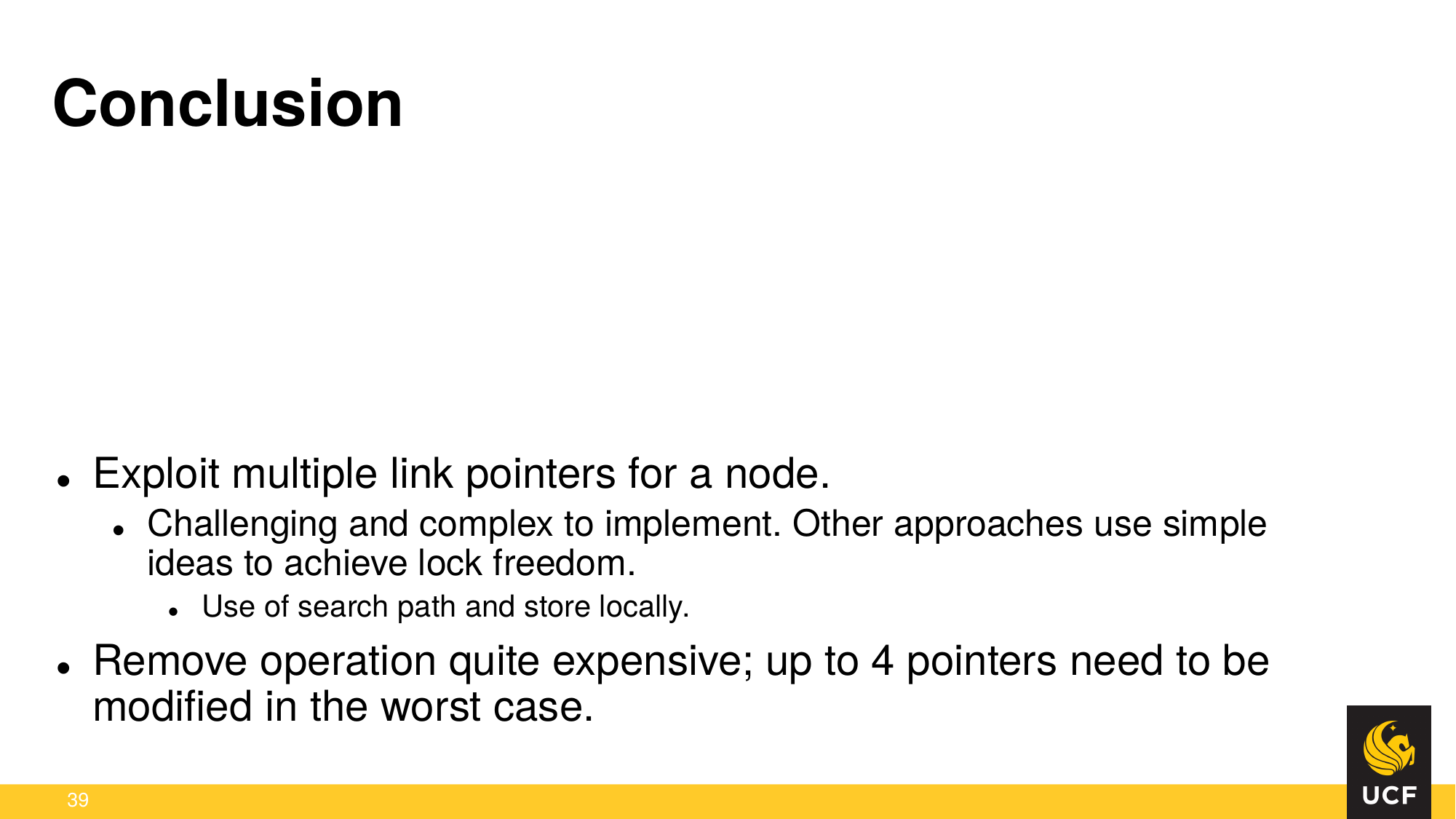

Exploit multiple link pointers for a node.
Challenging and complex to implement. Other approaches use simple ideas to achieve lock freedom.
Use of search path and store locally.
Remove operation quite expensive; up to 4 pointers need to be modified in the worst case.
# Conclusion
39